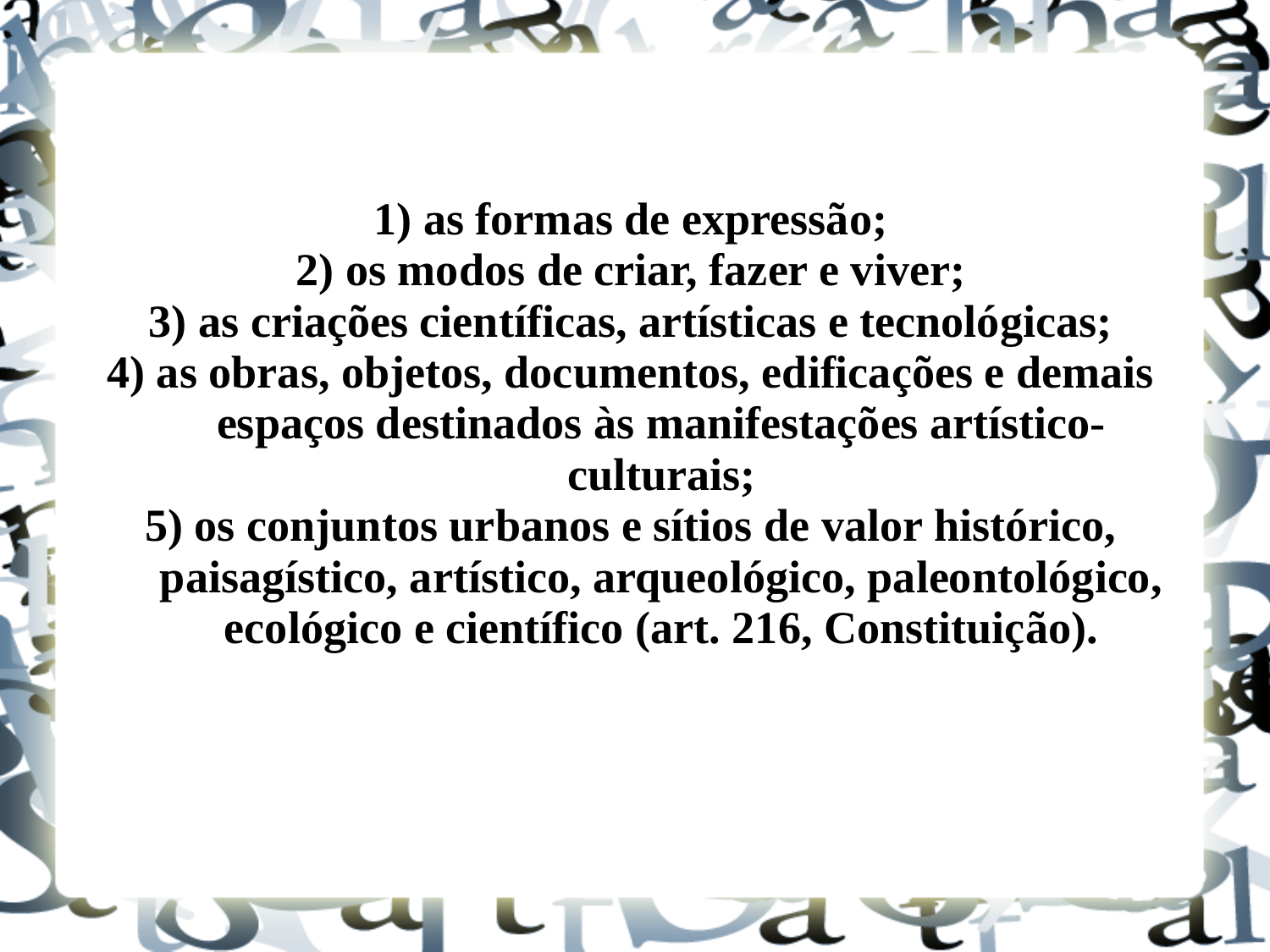

1) as formas de expressão;
2) os modos de criar, fazer e viver;
3) as criações científicas, artísticas e tecnológicas;
4) as obras, objetos, documentos, edificações e demais espaços destinados às manifestações artístico-culturais;
5) os conjuntos urbanos e sítios de valor histórico, paisagístico, artístico, arqueológico, paleontológico, ecológico e científico (art. 216, Constituição).